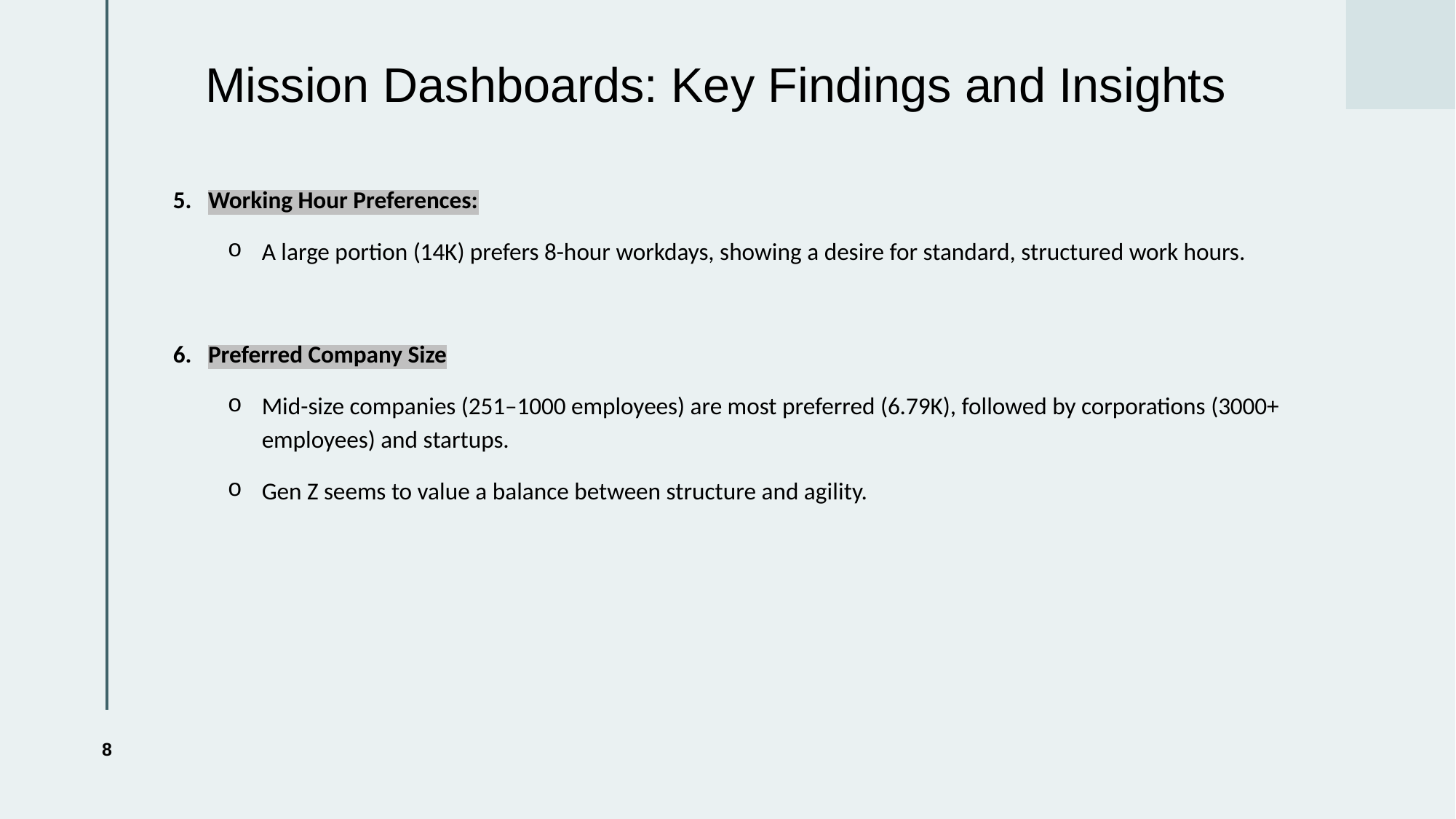

# Mission Dashboards: Key Findings and Insights
5.   Working Hour Preferences:
A large portion (14K) prefers 8-hour workdays, showing a desire for standard, structured work hours.

6.   Preferred Company Size
Mid-size companies (251–1000 employees) are most preferred (6.79K), followed by corporations (3000+ employees) and startups.
Gen Z seems to value a balance between structure and agility.
8